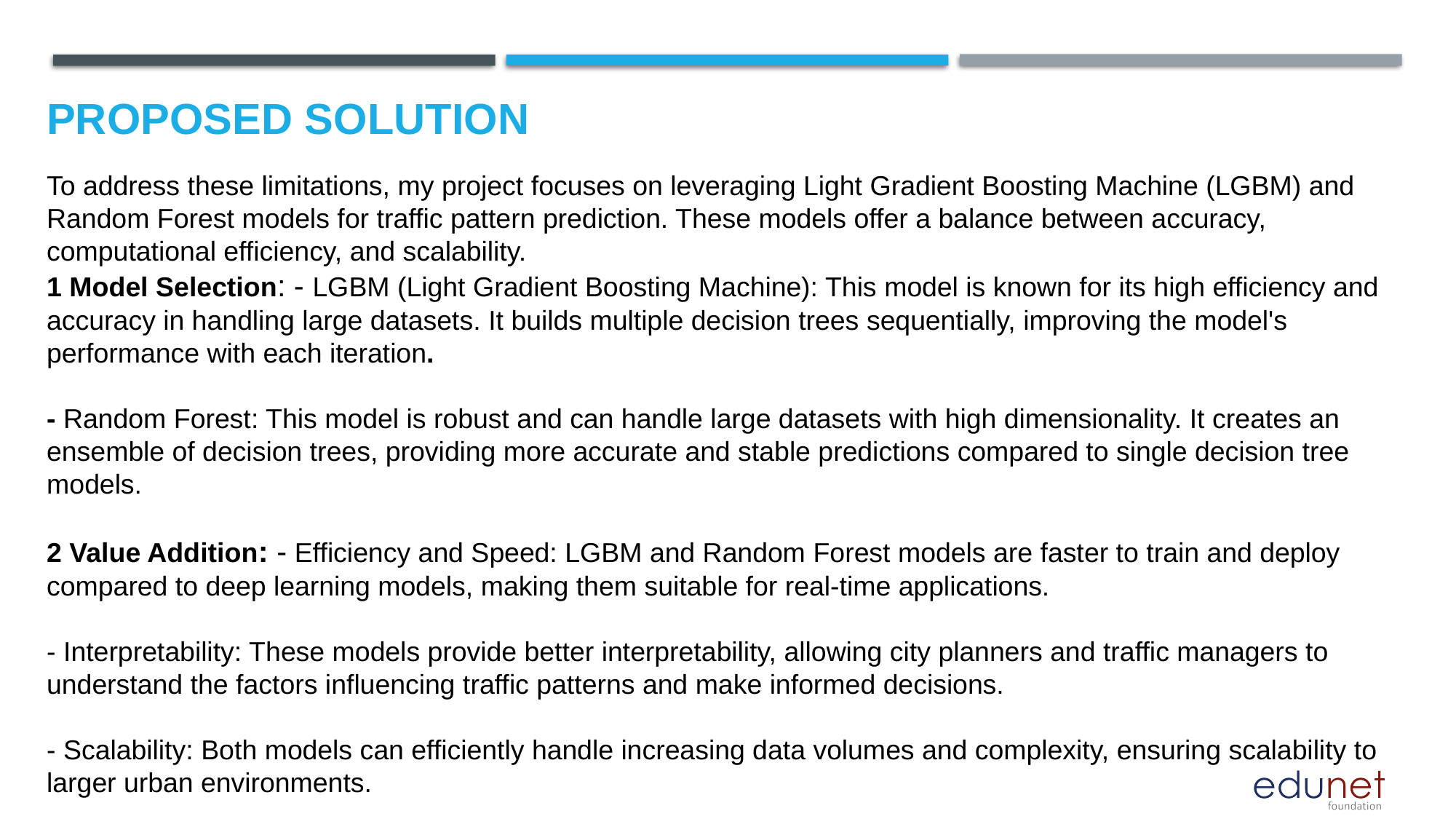

# Proposed Solution

To address these limitations, my project focuses on leveraging Light Gradient Boosting Machine (LGBM) and Random Forest models for traffic pattern prediction. These models offer a balance between accuracy, computational efficiency, and scalability.
1 Model Selection: - LGBM (Light Gradient Boosting Machine): This model is known for its high efficiency and accuracy in handling large datasets. It builds multiple decision trees sequentially, improving the model's performance with each iteration.

- Random Forest: This model is robust and can handle large datasets with high dimensionality. It creates an ensemble of decision trees, providing more accurate and stable predictions compared to single decision tree models.

2 Value Addition: - Efficiency and Speed: LGBM and Random Forest models are faster to train and deploy compared to deep learning models, making them suitable for real-time applications.

- Interpretability: These models provide better interpretability, allowing city planners and traffic managers to understand the factors influencing traffic patterns and make informed decisions.

- Scalability: Both models can efficiently handle increasing data volumes and complexity, ensuring scalability to larger urban environments.